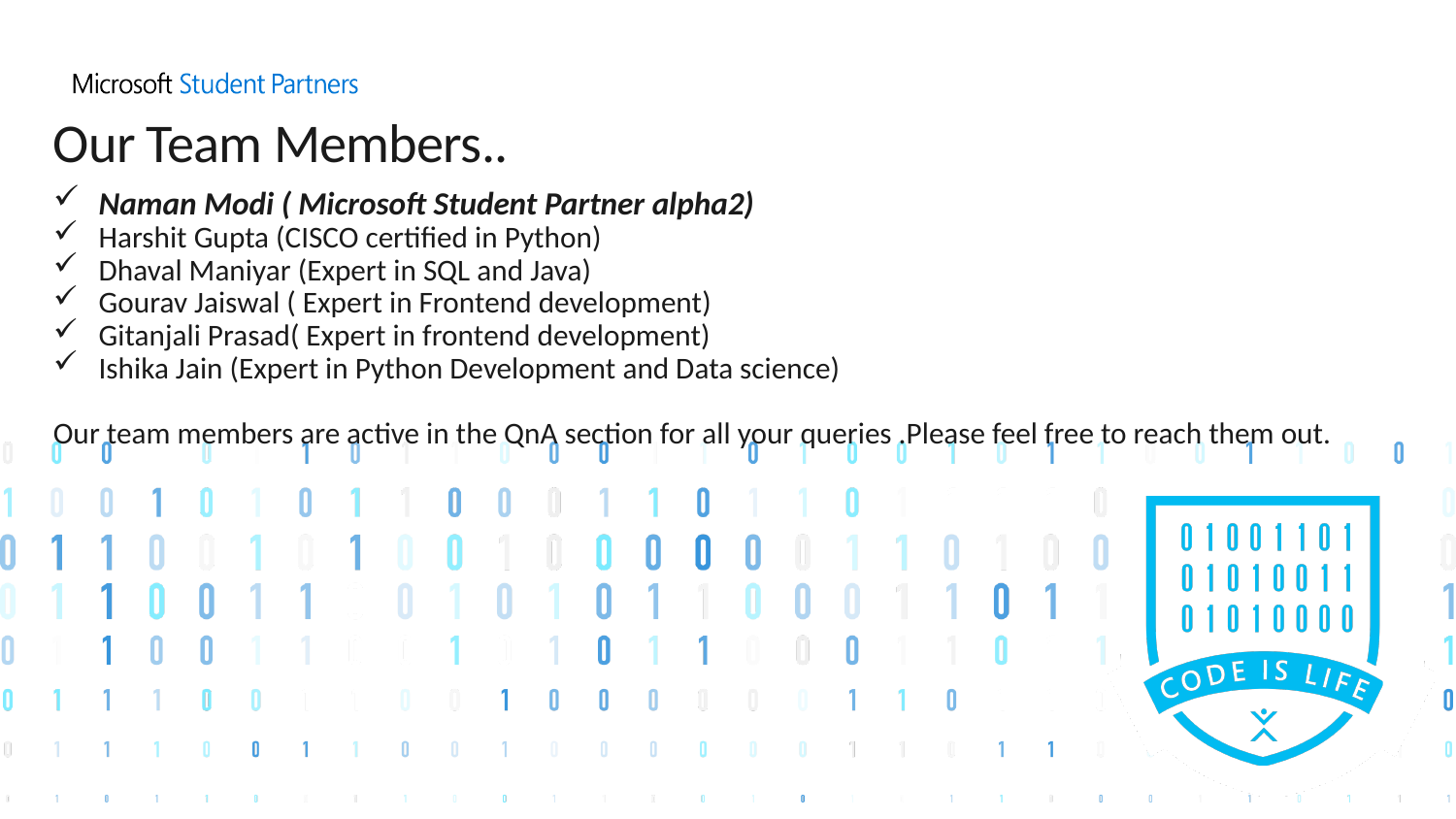

# Our Team Members..
Naman Modi ( Microsoft Student Partner alpha2)
Harshit Gupta (CISCO certified in Python)
Dhaval Maniyar (Expert in SQL and Java)
Gourav Jaiswal ( Expert in Frontend development)
Gitanjali Prasad( Expert in frontend development)
Ishika Jain (Expert in Python Development and Data science)

Our team members are active in the QnA section for all your queries .Please feel free to reach them out.